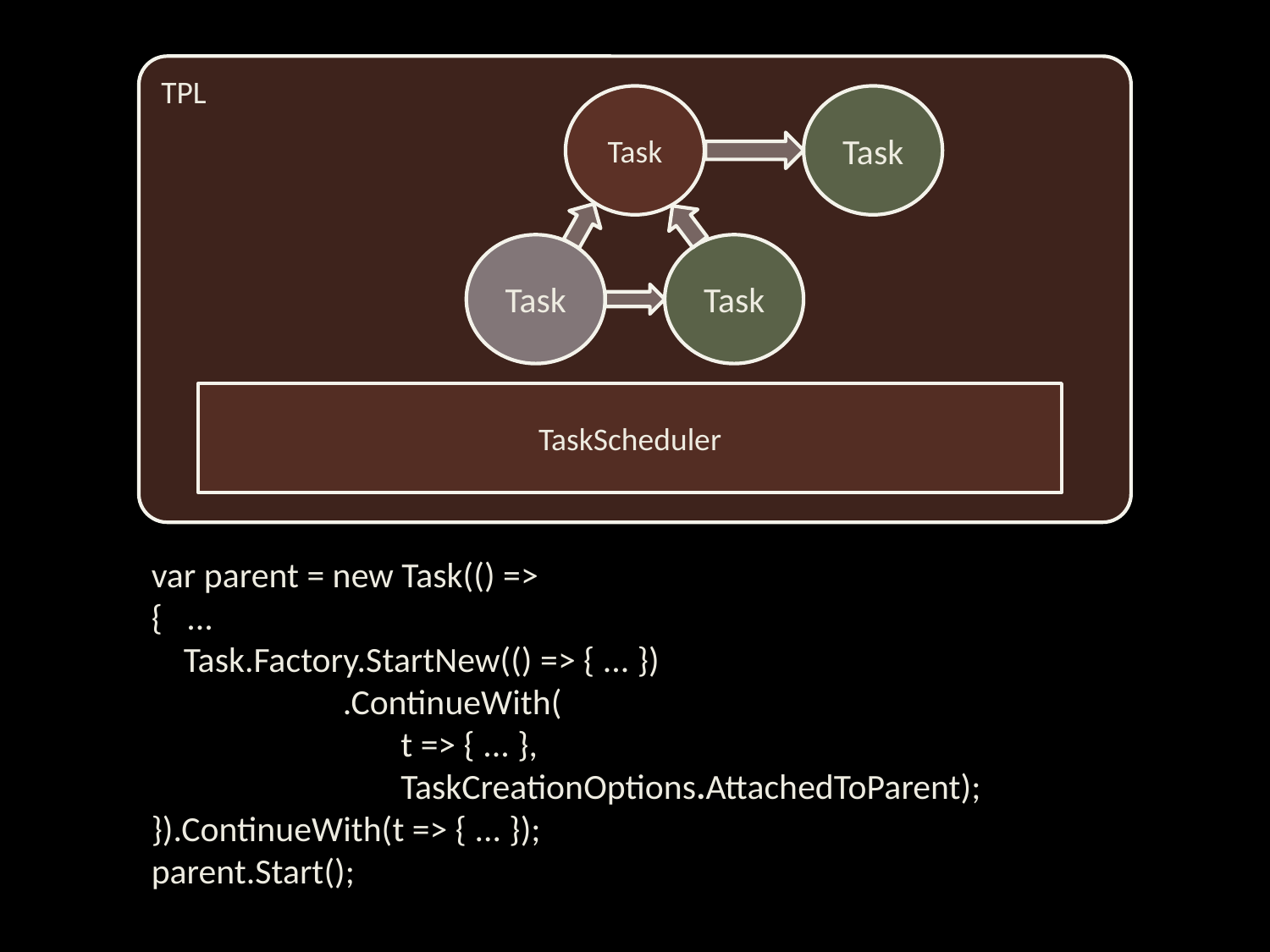

TPL
Task
Task

Task
Task

TaskScheduler
var parent = new Task(() =>
{   ...
    Task.Factory.StartNew(() => { ... })
	        .ContinueWith(
                               t => { ... },
                               TaskCreationOptions.AttachedToParent);
}).ContinueWith(t => { ... });
parent.Start();